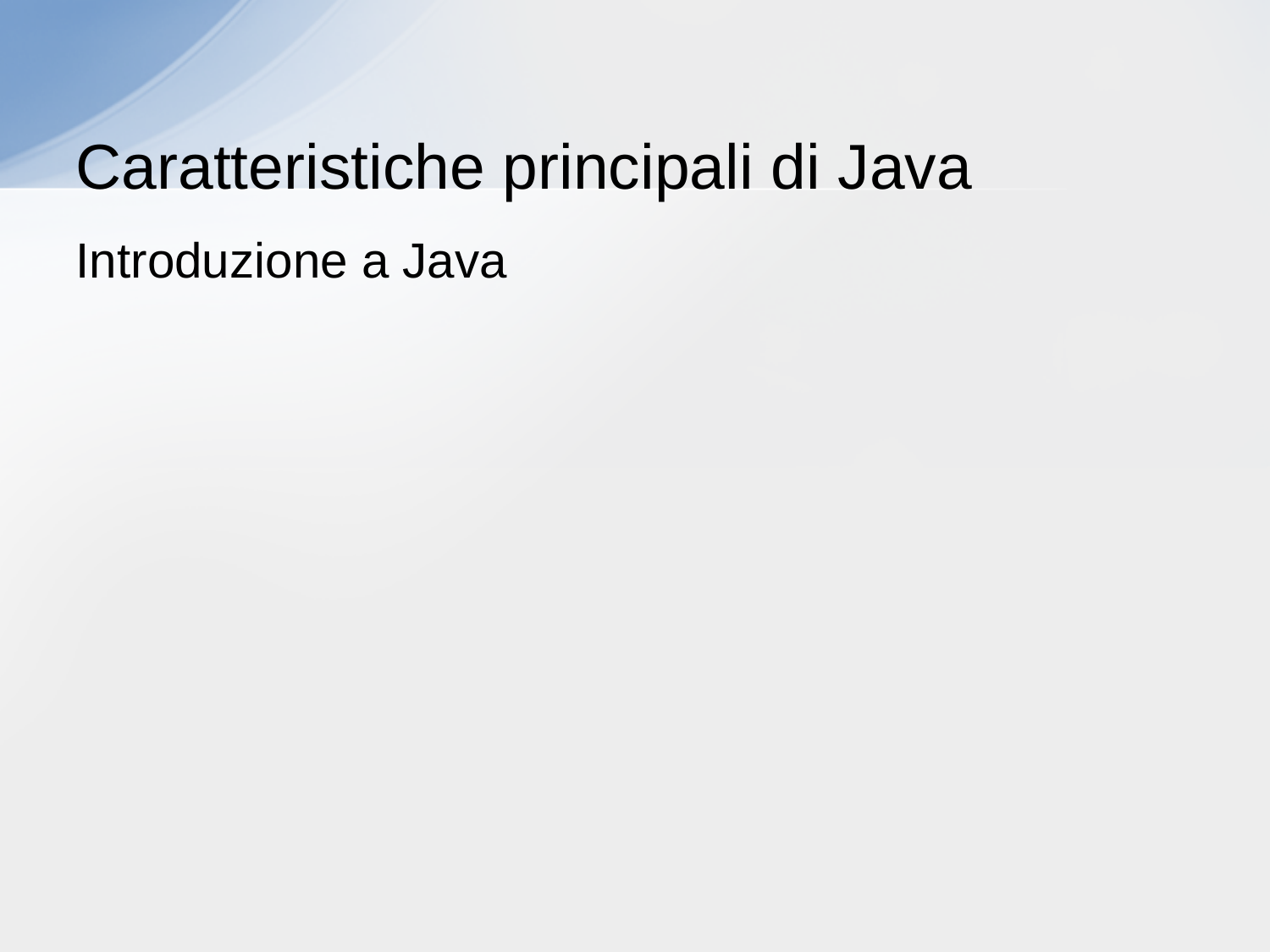

# Caratteristiche principali di Java
Introduzione a Java